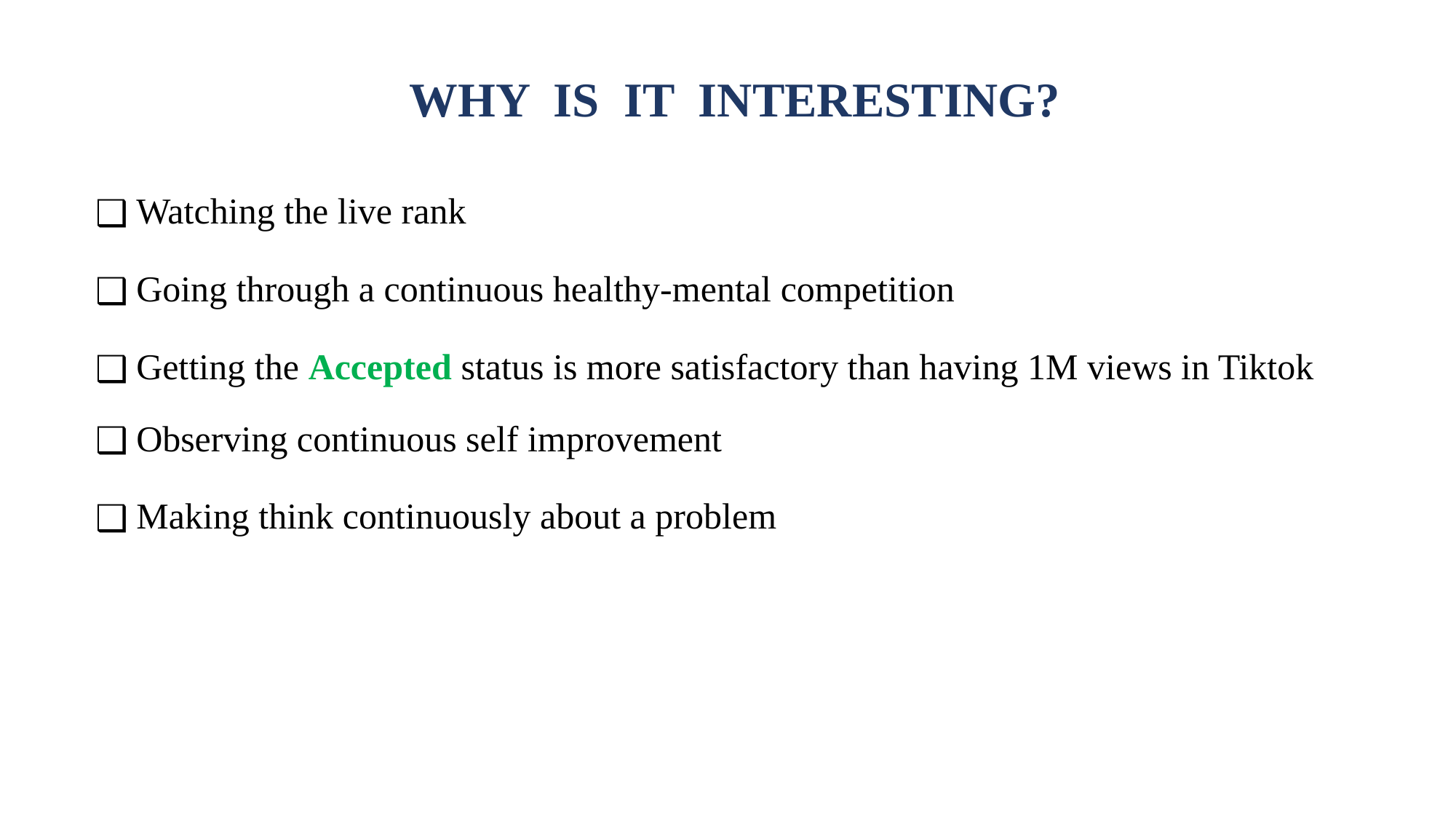

# WHY  IS  IT  INTERESTING?
Watching the live rank
Going through a continuous healthy-mental competition
Getting the Accepted status is more satisfactory than having 1M views in Tiktok
Observing continuous self improvement
Making think continuously about a problem